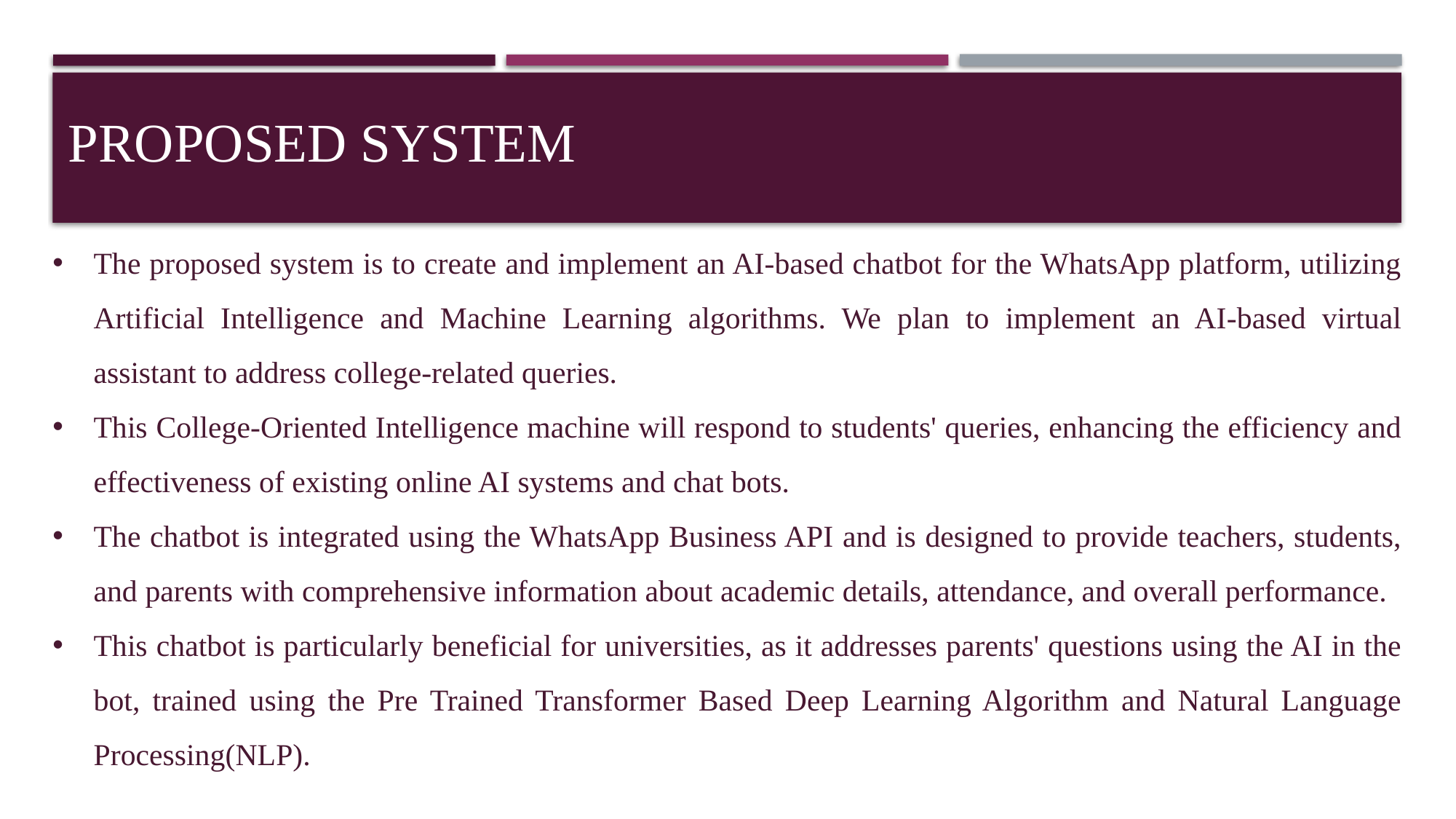

# PROPOSED SYSTEM
The proposed system is to create and implement an AI-based chatbot for the WhatsApp platform, utilizing Artificial Intelligence and Machine Learning algorithms. We plan to implement an AI-based virtual assistant to address college-related queries.
This College-Oriented Intelligence machine will respond to students' queries, enhancing the efficiency and effectiveness of existing online AI systems and chat bots.
The chatbot is integrated using the WhatsApp Business API and is designed to provide teachers, students, and parents with comprehensive information about academic details, attendance, and overall performance.
This chatbot is particularly beneficial for universities, as it addresses parents' questions using the AI in the bot, trained using the Pre Trained Transformer Based Deep Learning Algorithm and Natural Language Processing(NLP).